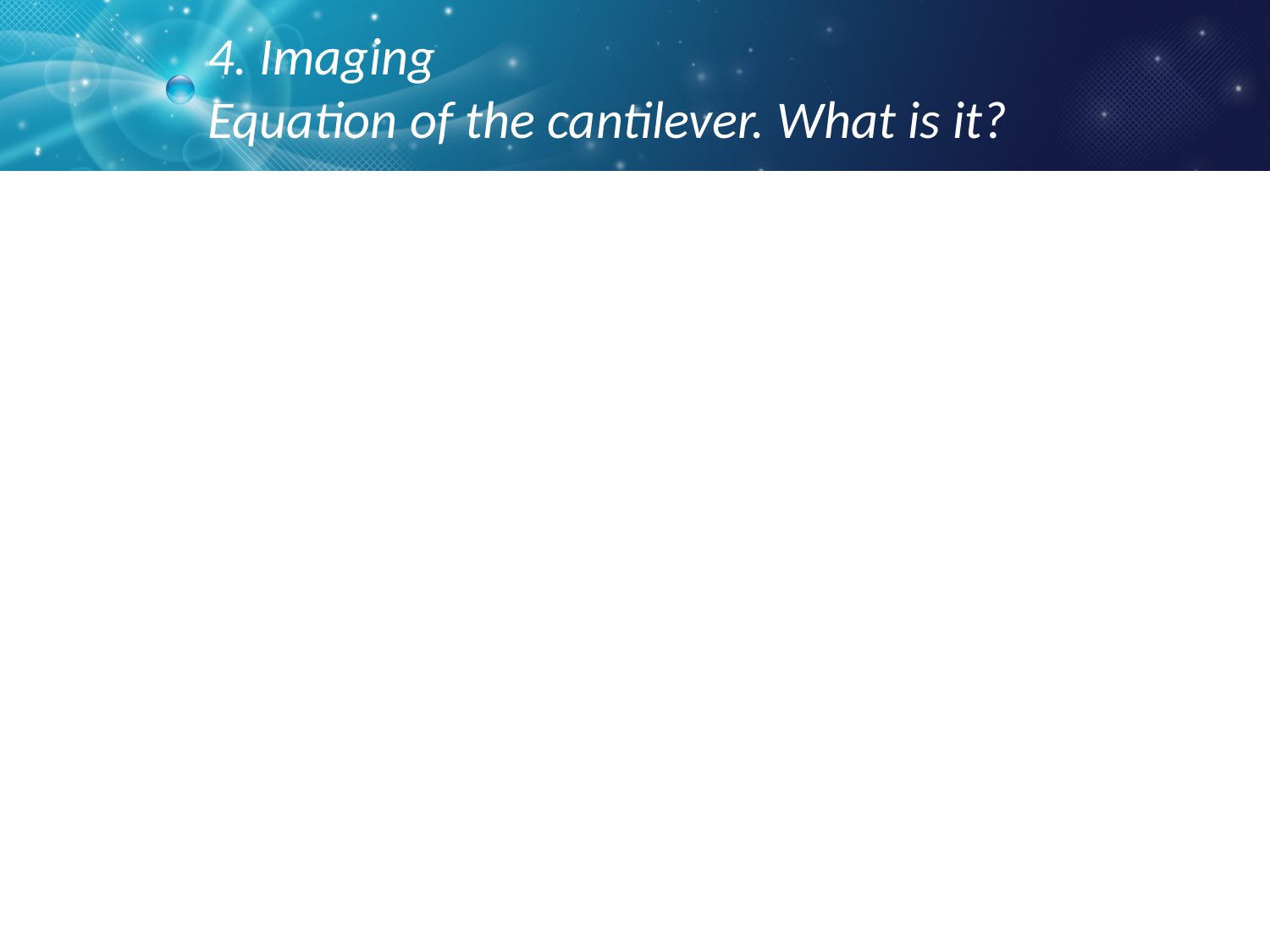

4. Imaging
Equation of the cantilever. What is it?